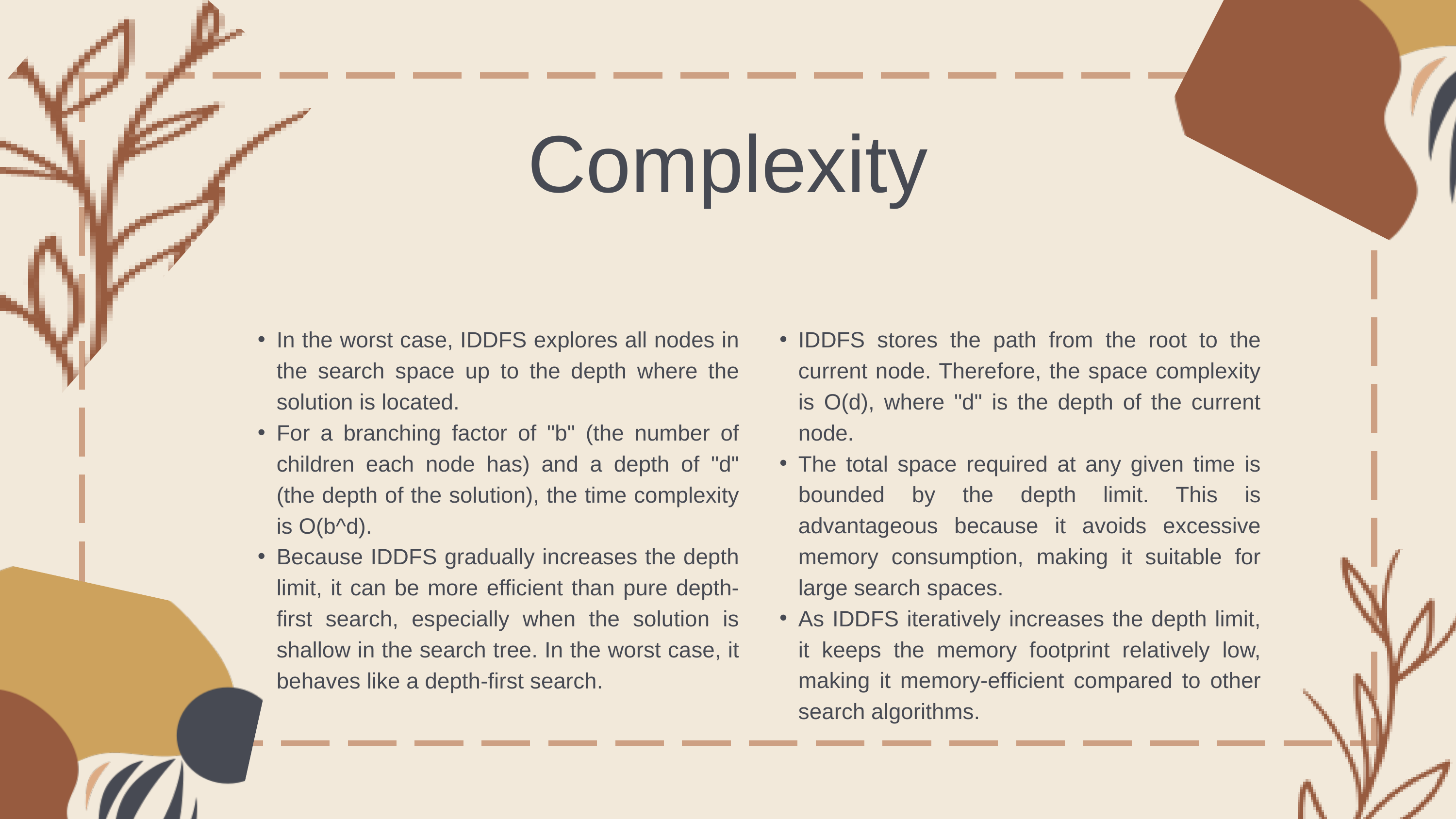

Complexity
Time Complexity
Space Complexity
In the worst case, IDDFS explores all nodes in the search space up to the depth where the solution is located.
For a branching factor of "b" (the number of children each node has) and a depth of "d" (the depth of the solution), the time complexity is O(b^d).
Because IDDFS gradually increases the depth limit, it can be more efficient than pure depth-first search, especially when the solution is shallow in the search tree. In the worst case, it behaves like a depth-first search.

IDDFS stores the path from the root to the current node. Therefore, the space complexity is O(d), where "d" is the depth of the current node.
The total space required at any given time is bounded by the depth limit. This is advantageous because it avoids excessive memory consumption, making it suitable for large search spaces.
As IDDFS iteratively increases the depth limit, it keeps the memory footprint relatively low, making it memory-efficient compared to other search algorithms.